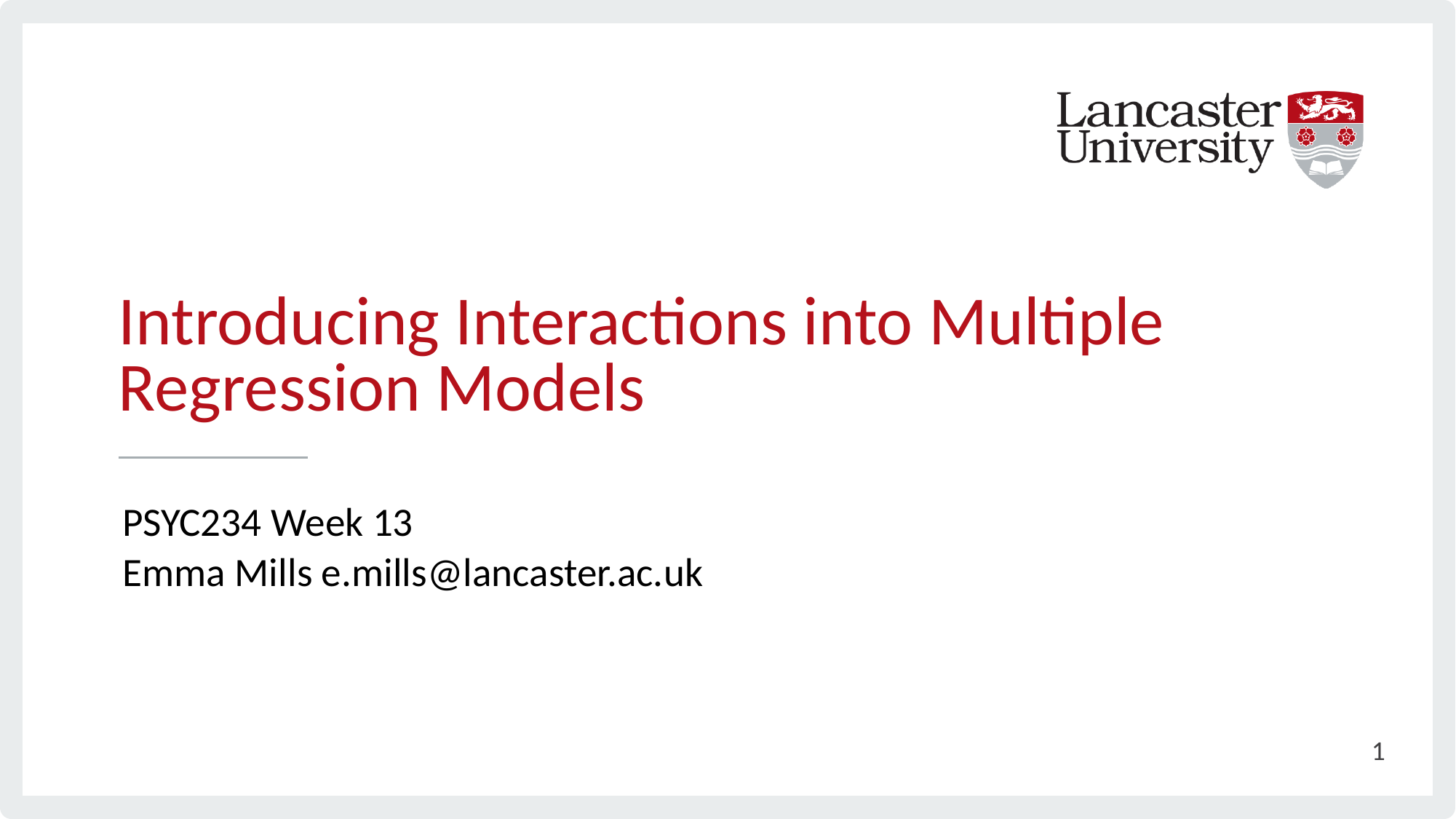

# Introducing Interactions into Multiple Regression Models
PSYC234 Week 13
Emma Mills e.mills@lancaster.ac.uk
1